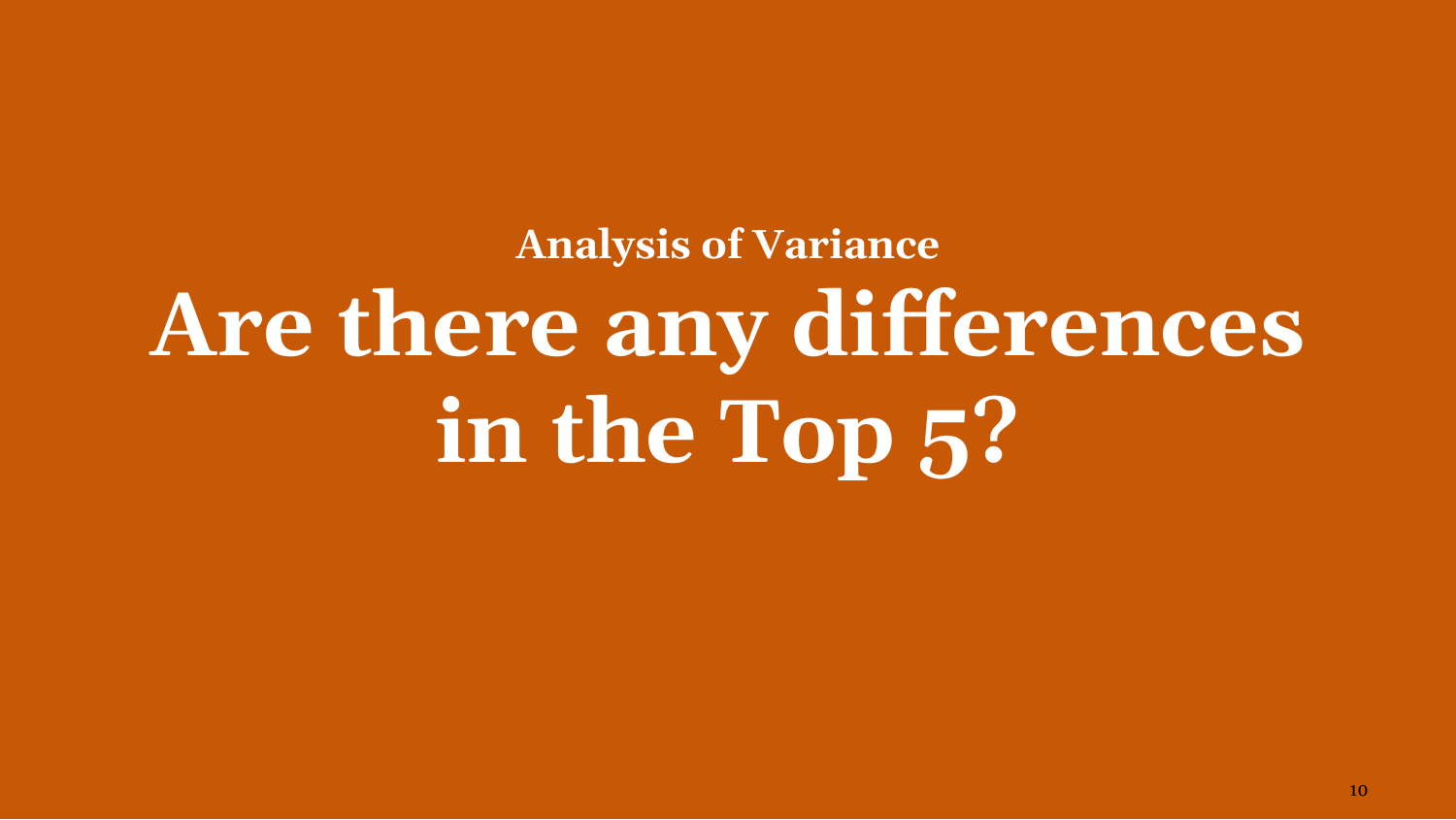

# Analysis of Variance Are there any differences in the Top 5?
10